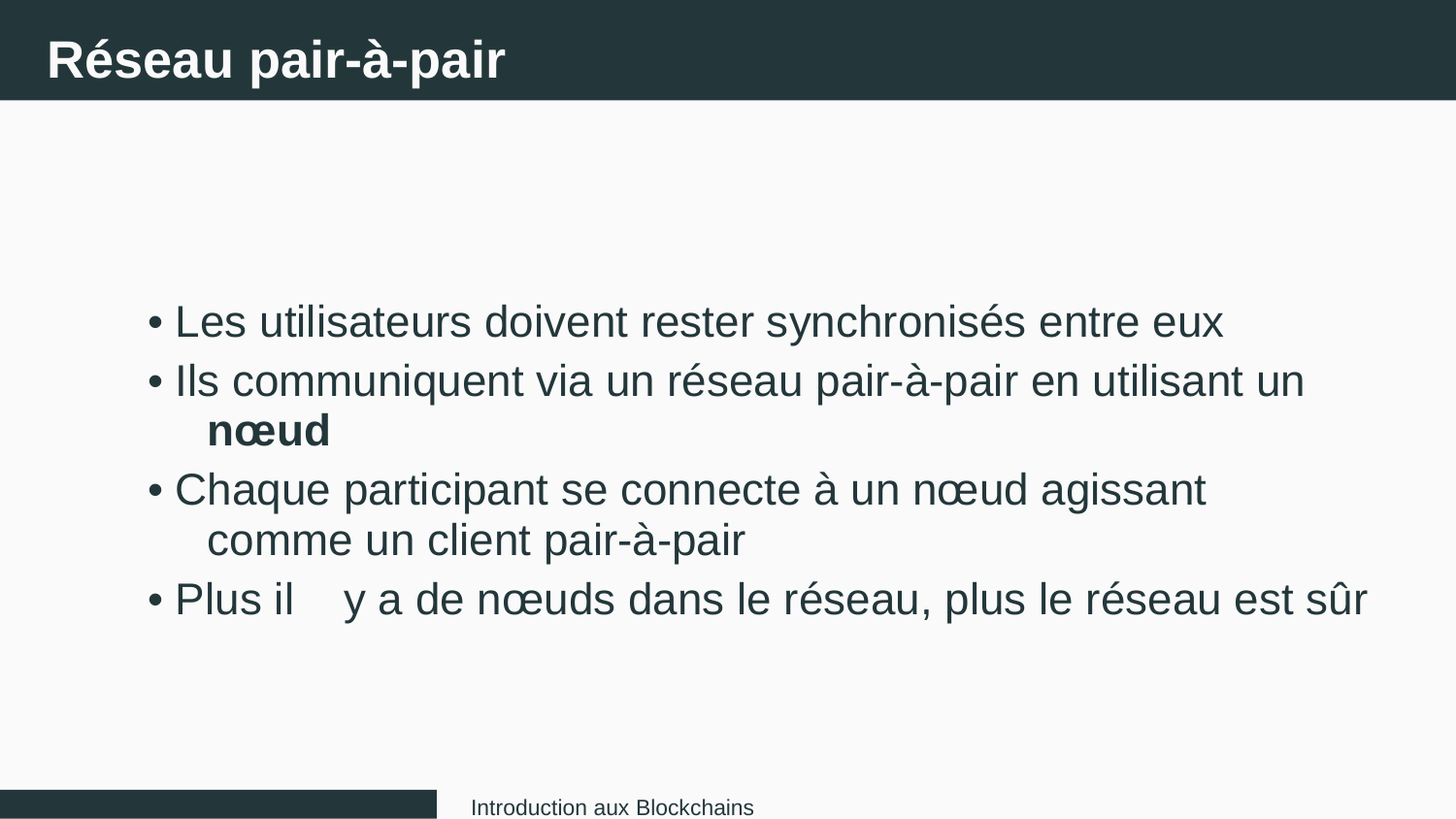

Réseau pair-à-pair
• Les utilisateurs doivent rester synchronisés entre eux
• Ils communiquent via un réseau pair-à-pair en utilisant un
nœud
• Chaque participant se connecte à un nœud agissant
comme un client pair-à-pair
• Plus il
y a de nœuds dans le réseau, plus le réseau est sûr

Introduction aux Blockchains